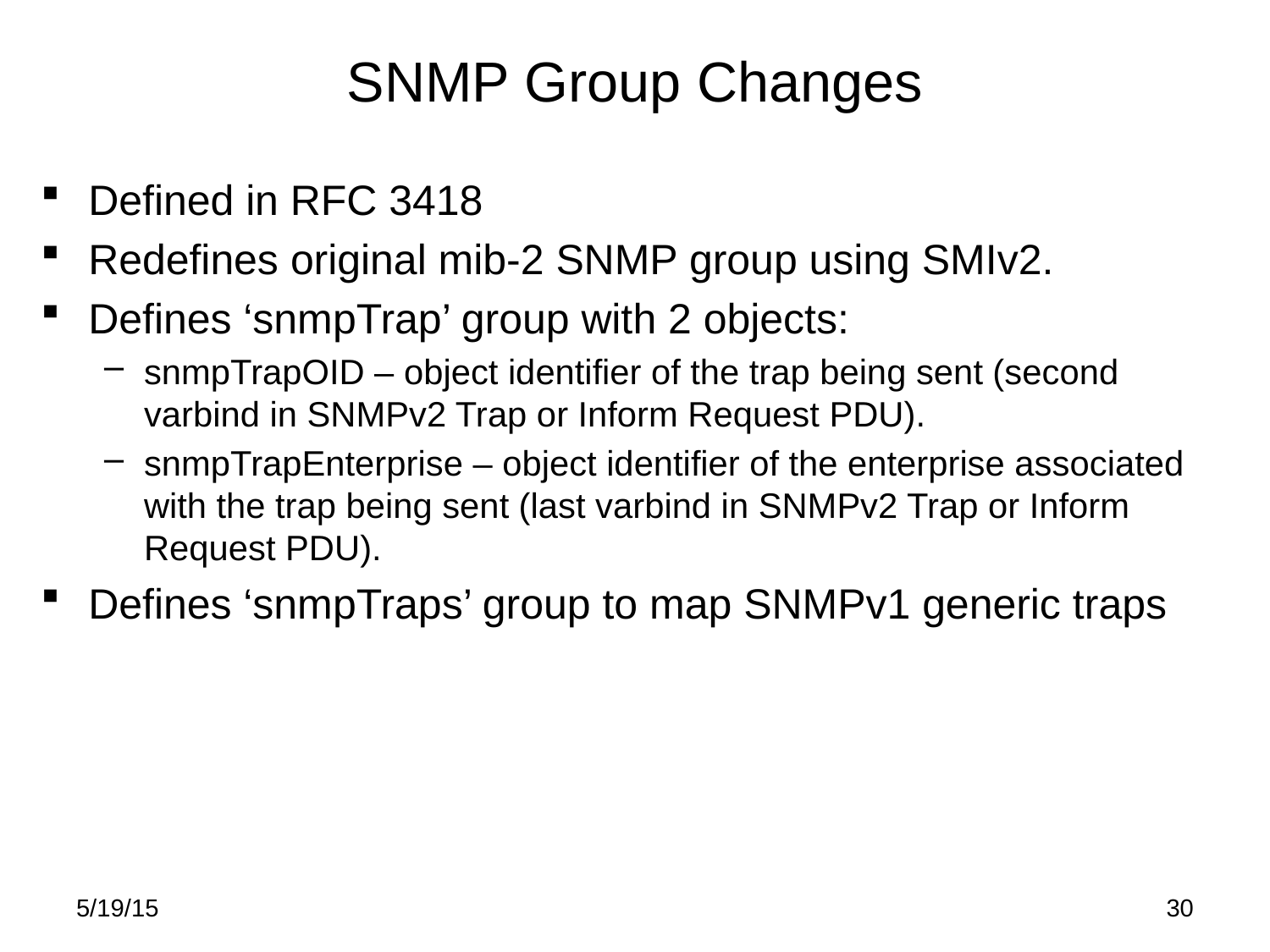

# SNMP Group Changes
Defined in RFC 3418
Redefines original mib-2 SNMP group using SMIv2.
Defines ‘snmpTrap’ group with 2 objects:
snmpTrapOID – object identifier of the trap being sent (second varbind in SNMPv2 Trap or Inform Request PDU).
snmpTrapEnterprise – object identifier of the enterprise associated with the trap being sent (last varbind in SNMPv2 Trap or Inform Request PDU).
Defines ‘snmpTraps’ group to map SNMPv1 generic traps
5/19/15
30